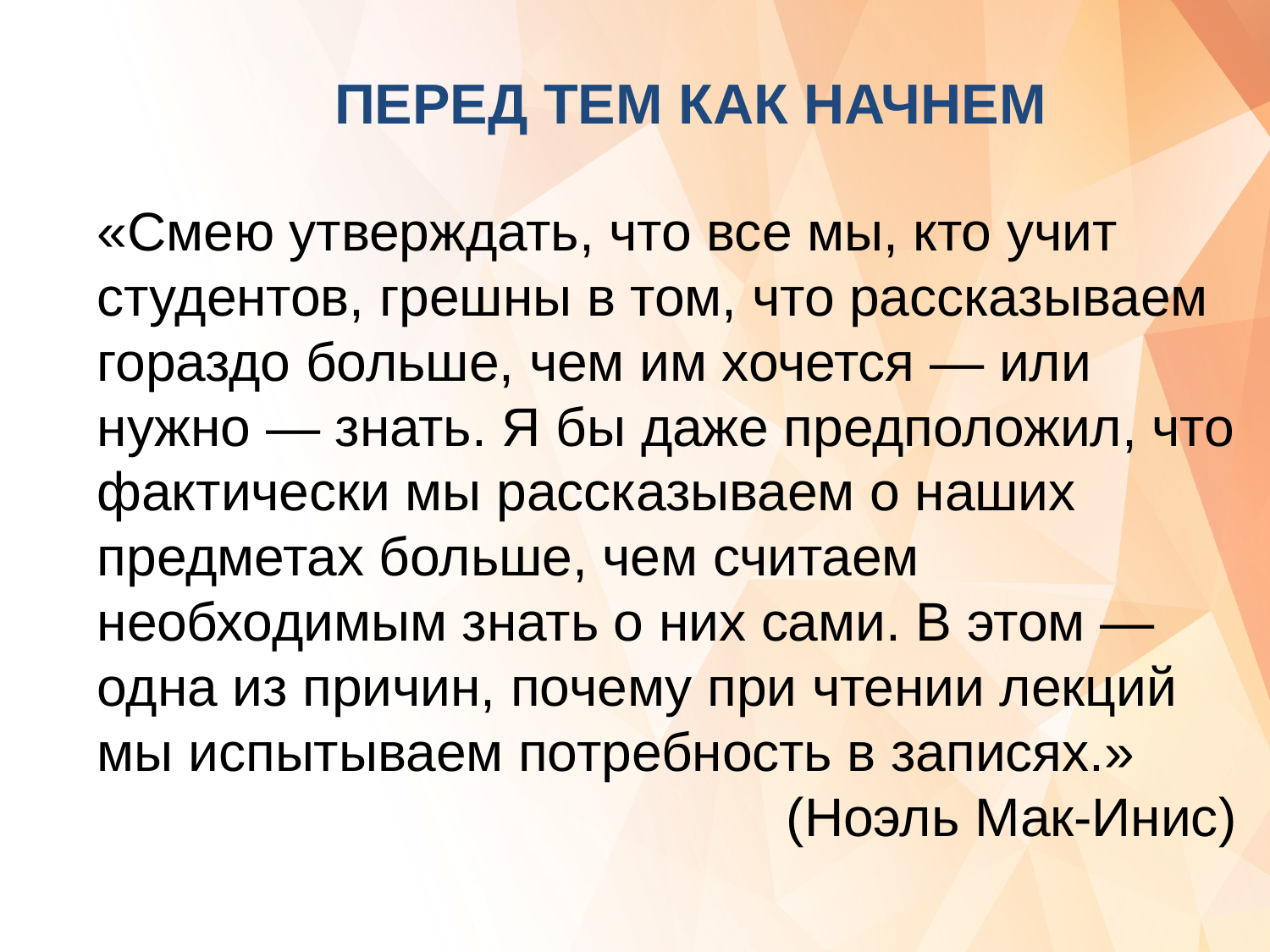

# Перед тем как начнем
«Смею утверждать, что все мы, кто учит студентов, грешны в том, что рассказываем гораздо больше, чем им хочется — или нужно — знать. Я бы даже предположил, что фактически мы рассказываем о наших предметах больше, чем считаем необходимым знать о них сами. В этом — одна из причин, почему при чтении лекций мы испытываем потребность в записях.»
	(Ноэль Мак-Инис)